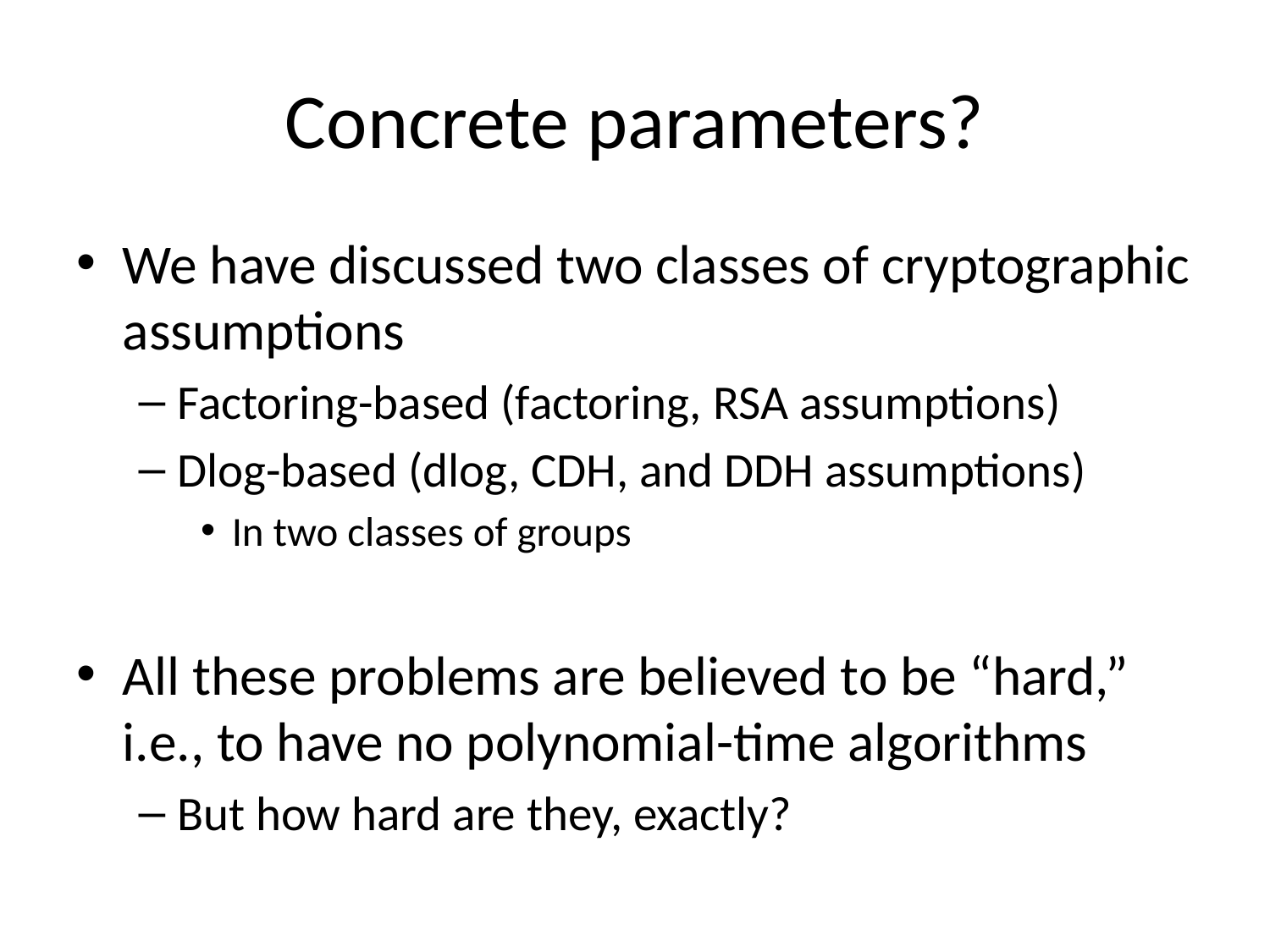

# Concrete parameters?
We have discussed two classes of cryptographic assumptions
Factoring-based (factoring, RSA assumptions)
Dlog-based (dlog, CDH, and DDH assumptions)
In two classes of groups

All these problems are believed to be “hard,” i.e., to have no polynomial-time algorithms
But how hard are they, exactly?